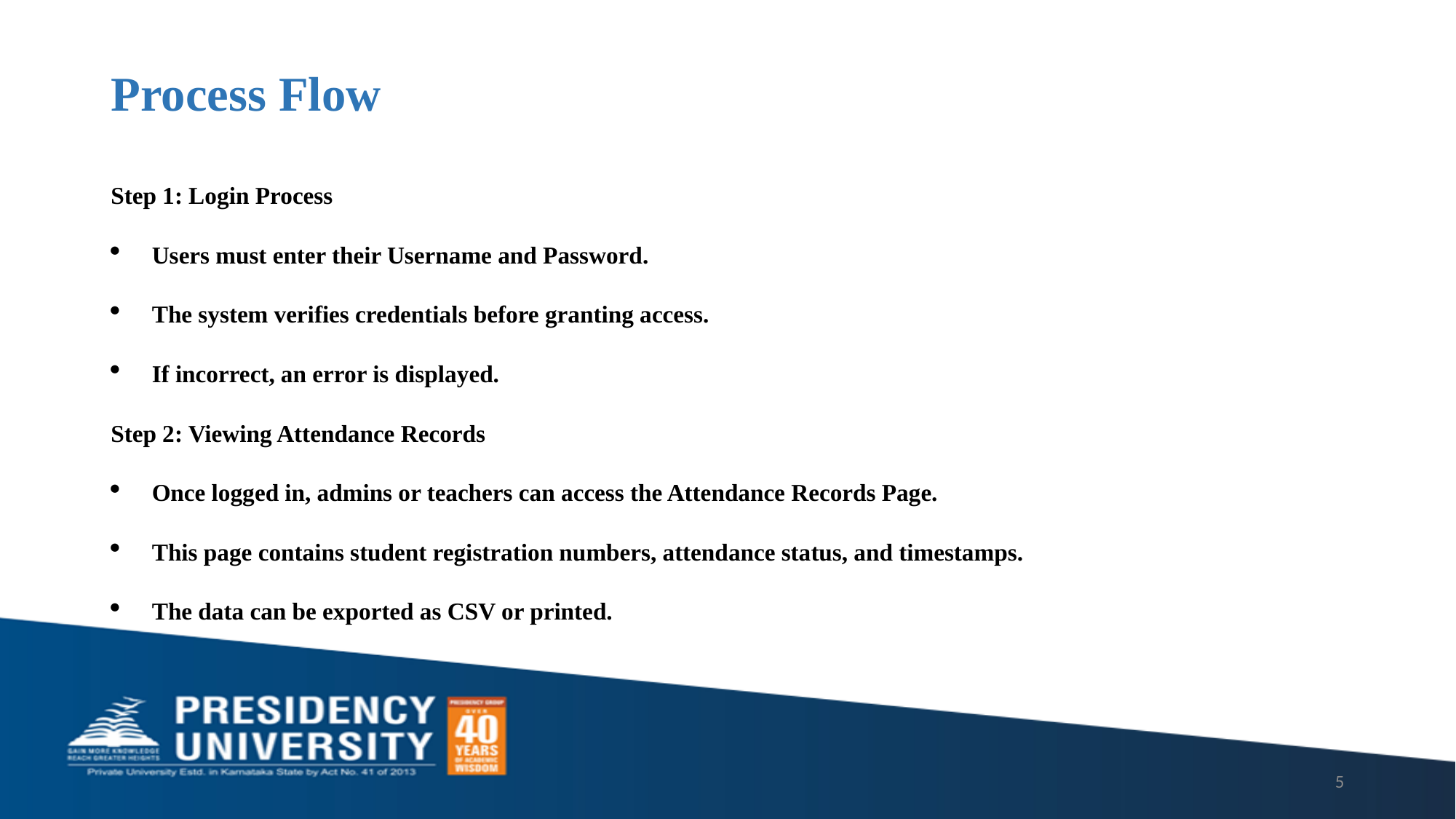

# Process Flow
Step 1: Login Process
Users must enter their Username and Password.
The system verifies credentials before granting access.
If incorrect, an error is displayed.
Step 2: Viewing Attendance Records
Once logged in, admins or teachers can access the Attendance Records Page.
This page contains student registration numbers, attendance status, and timestamps.
The data can be exported as CSV or printed.

5